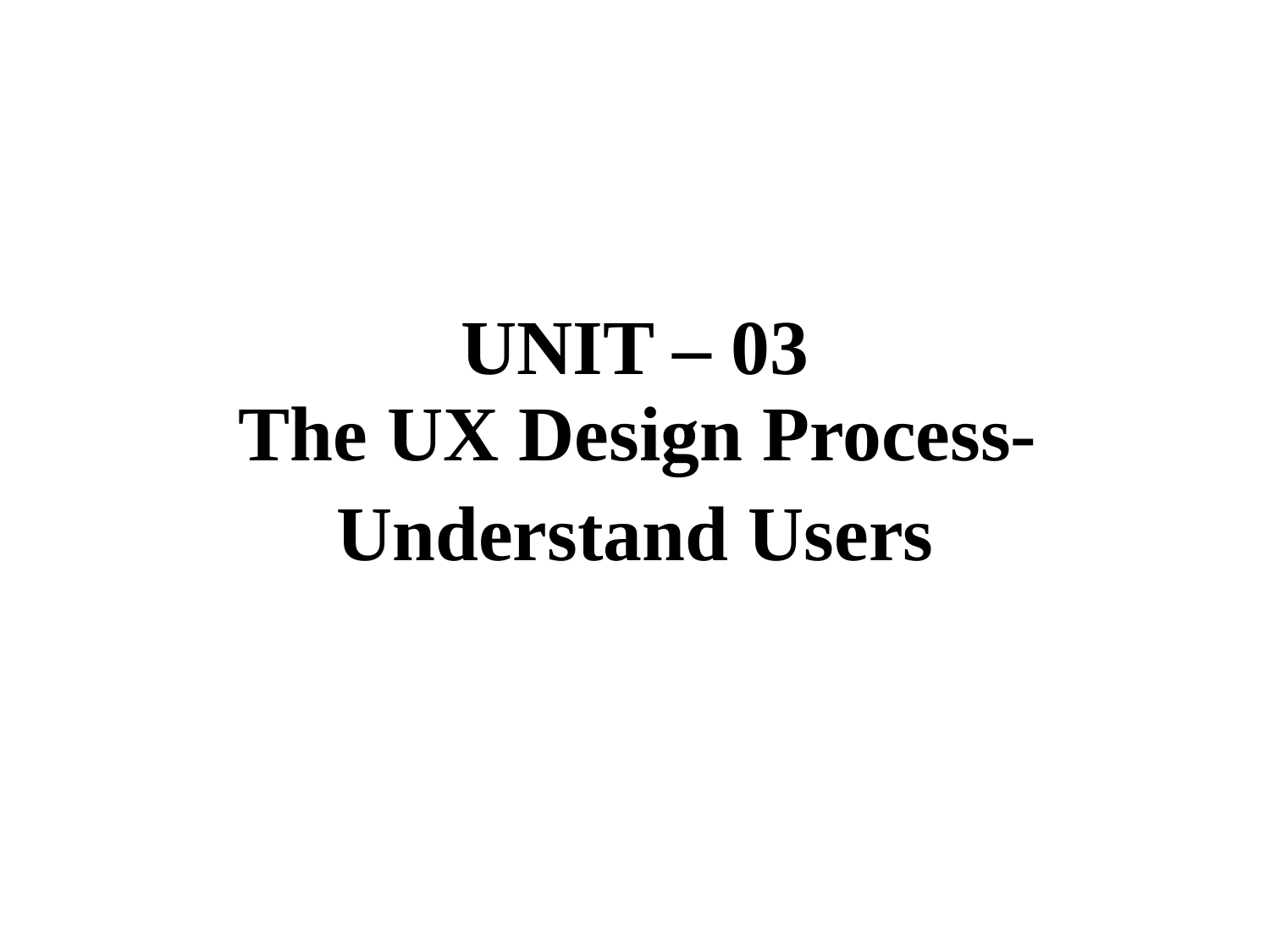

UNIT – 03
The UX Design Process-
Understand
Users